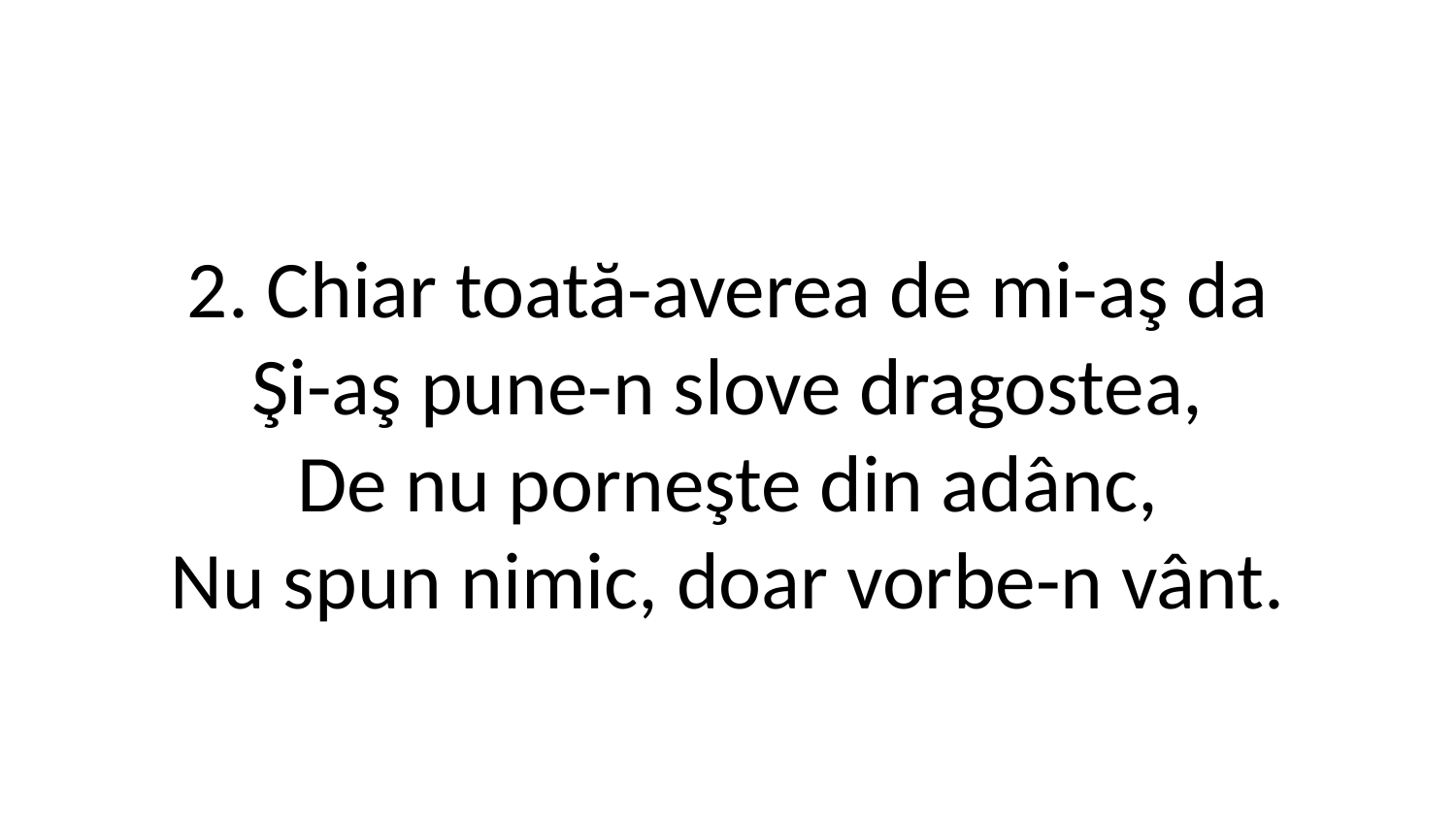

2. Chiar toată-averea de mi-aş da
Şi-aş pune-n slove dragostea,
De nu porneşte din adânc,
Nu spun nimic, doar vorbe-n vânt.